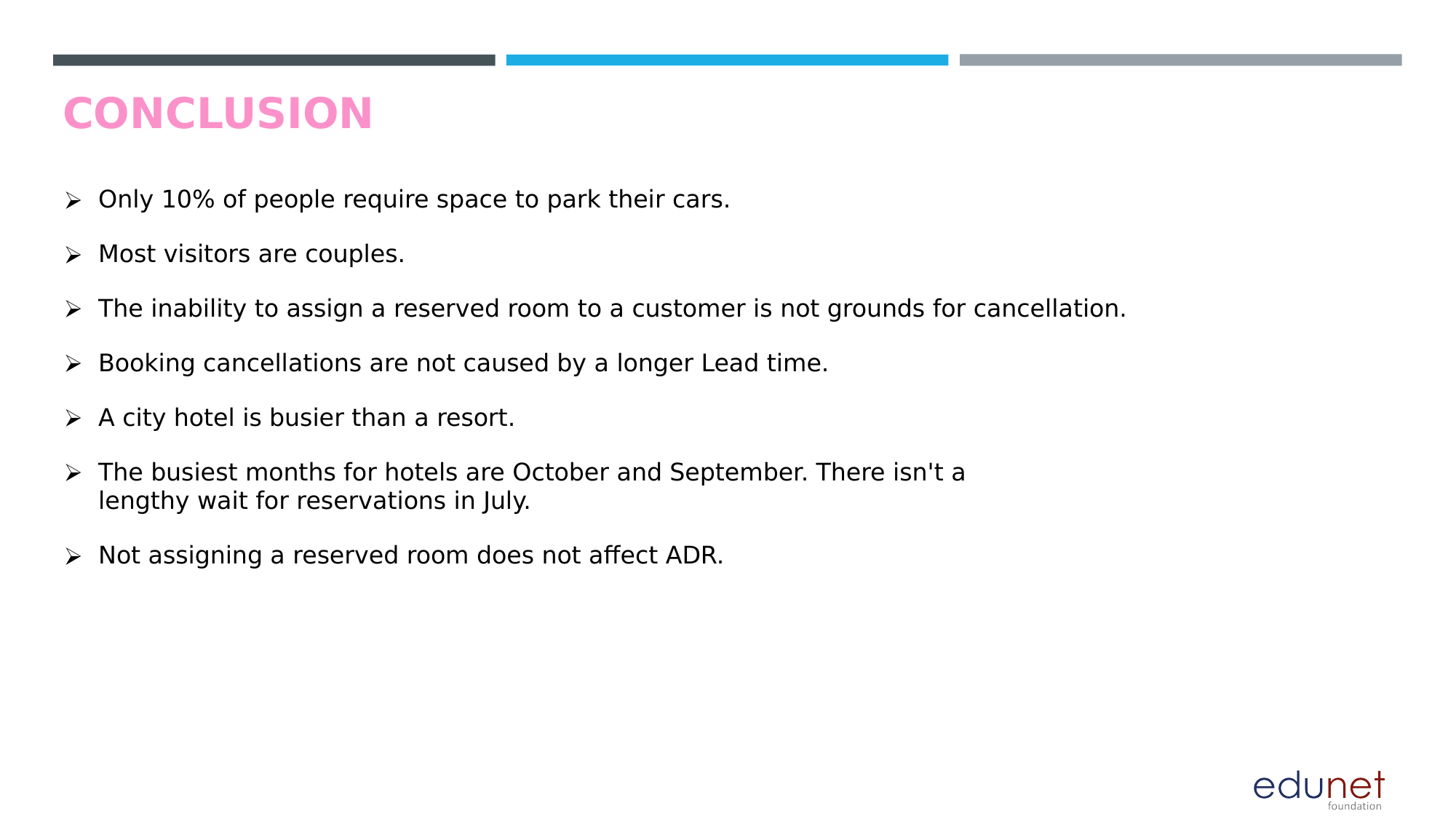

CONCLUSION
Only 10% of people require space to park their cars.
Most visitors are couples.
The inability to assign a reserved room to a customer is not grounds for cancellation.
Booking cancellations are not caused by a longer Lead time.
A city hotel is busier than a resort.
The busiest months for hotels are October and September. There isn't a
lengthy wait for reservations in July.
Not assigning a reserved room does not affect ADR.